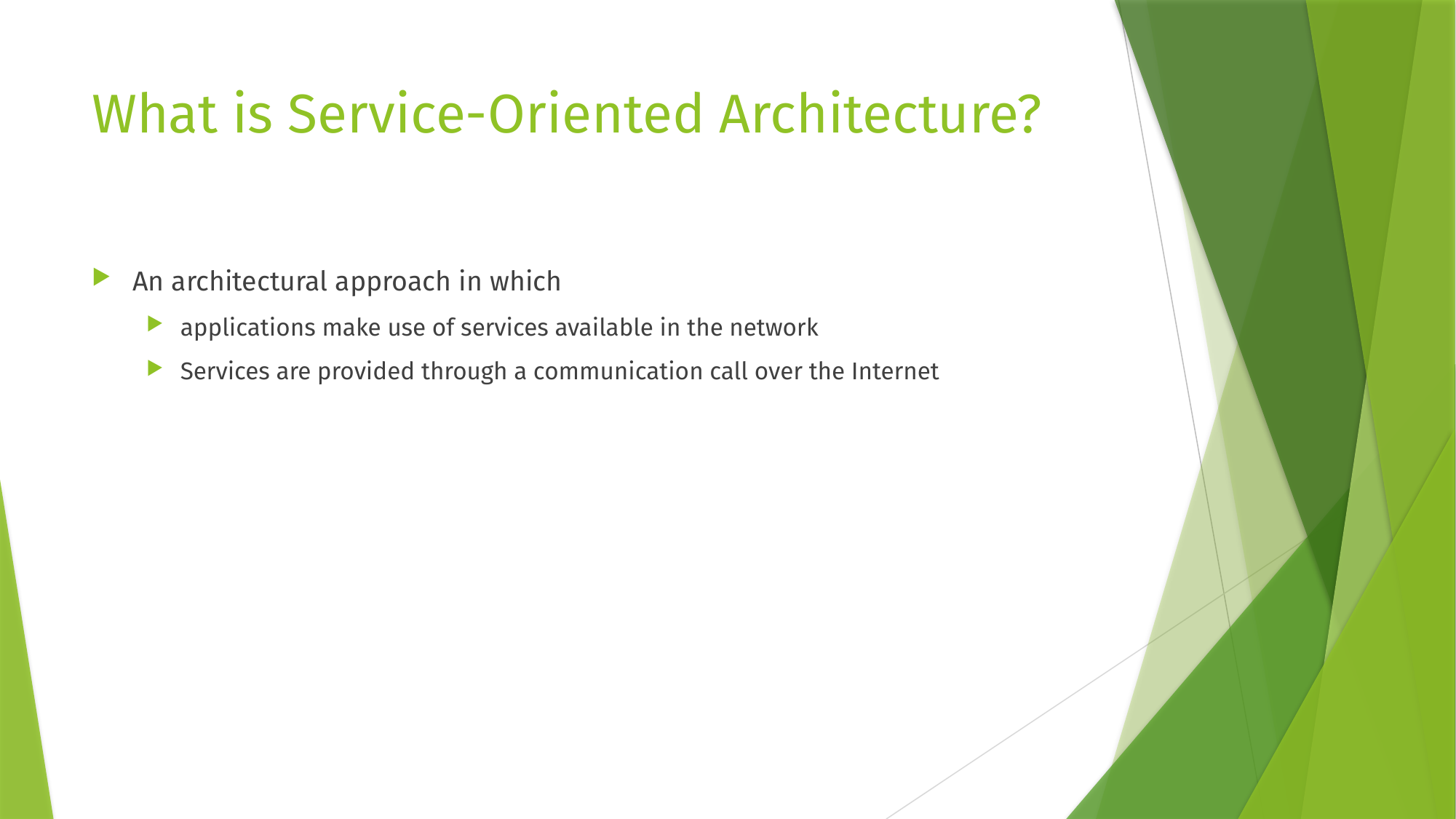

# What is Service-Oriented Architecture?
An architectural approach in which
applications make use of services available in the network
Services are provided through a communication call over the Internet